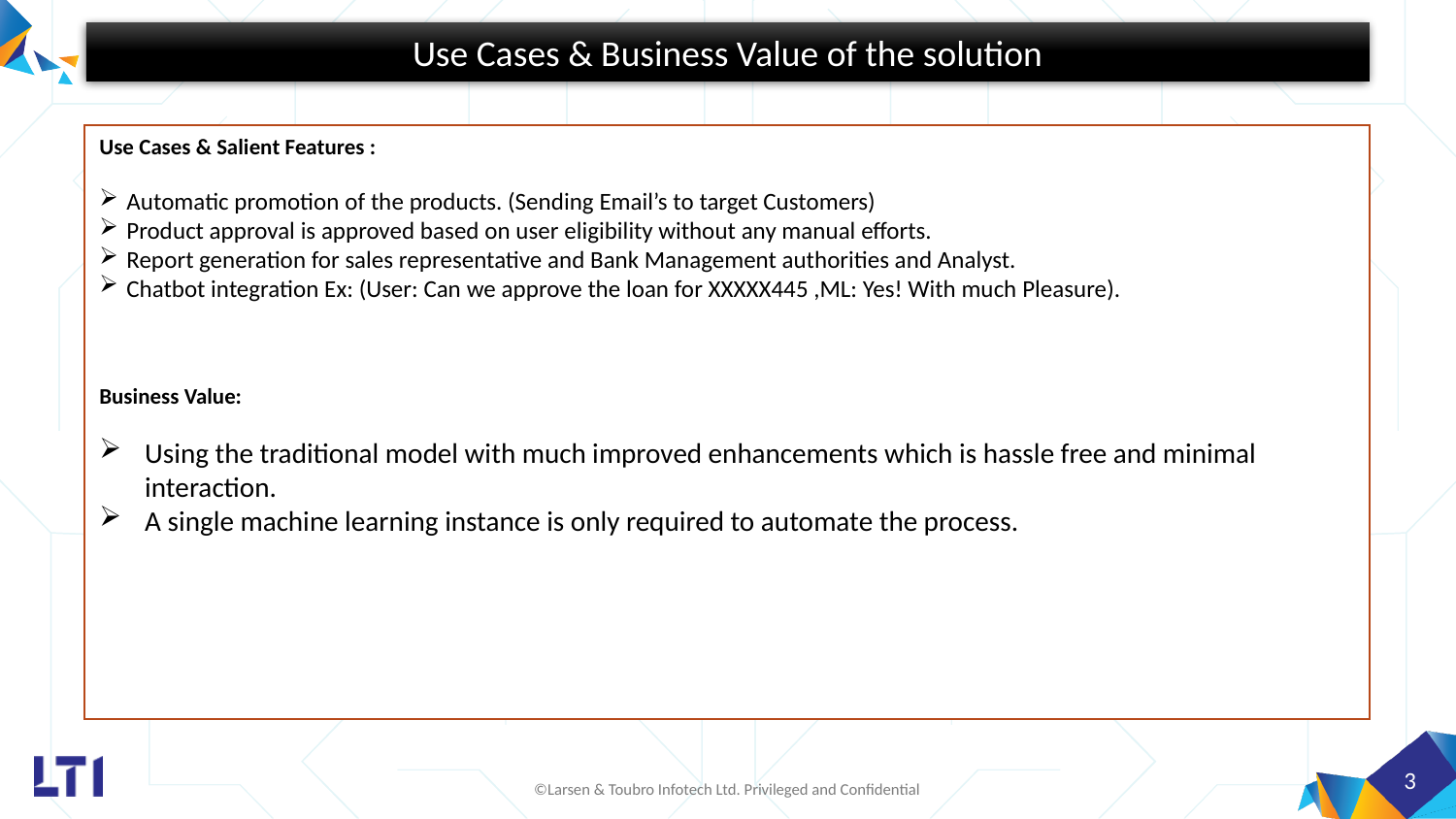

Use Cases & Business Value of the solution
Use Cases & Salient Features :

Automatic promotion of the products. (Sending Email’s to target Customers)
Product approval is approved based on user eligibility without any manual efforts.
Report generation for sales representative and Bank Management authorities and Analyst.
Chatbot integration Ex: (User: Can we approve the loan for XXXXX445 ,ML: Yes! With much Pleasure).

Business Value:

Using the traditional model with much improved enhancements which is hassle free and minimal interaction.
A single machine learning instance is only required to automate the process.